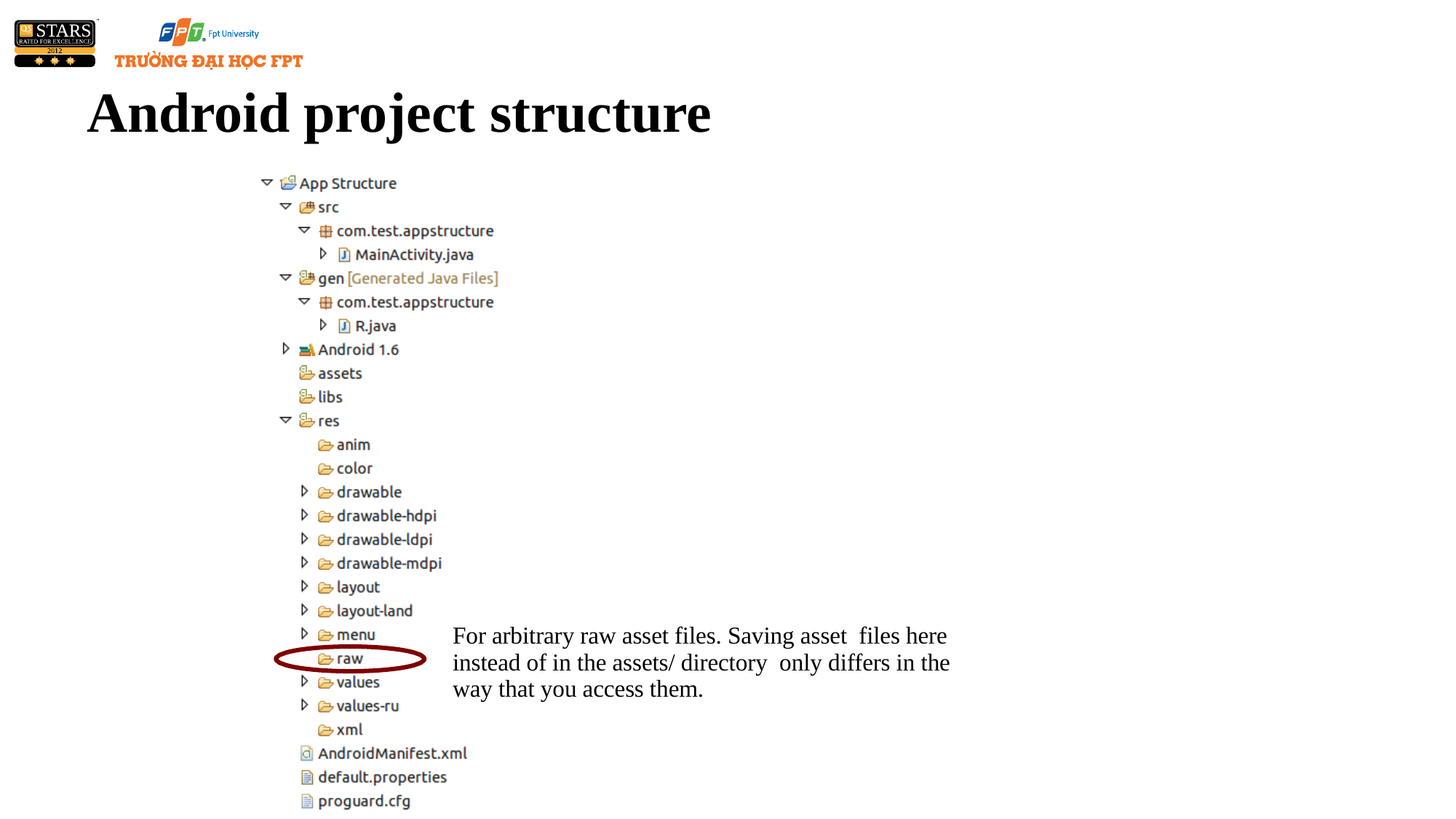

# Android project structure

For arbitrary raw asset files. Saving asset  files here instead of in the assets/ directory  only differs in the way that you access them.